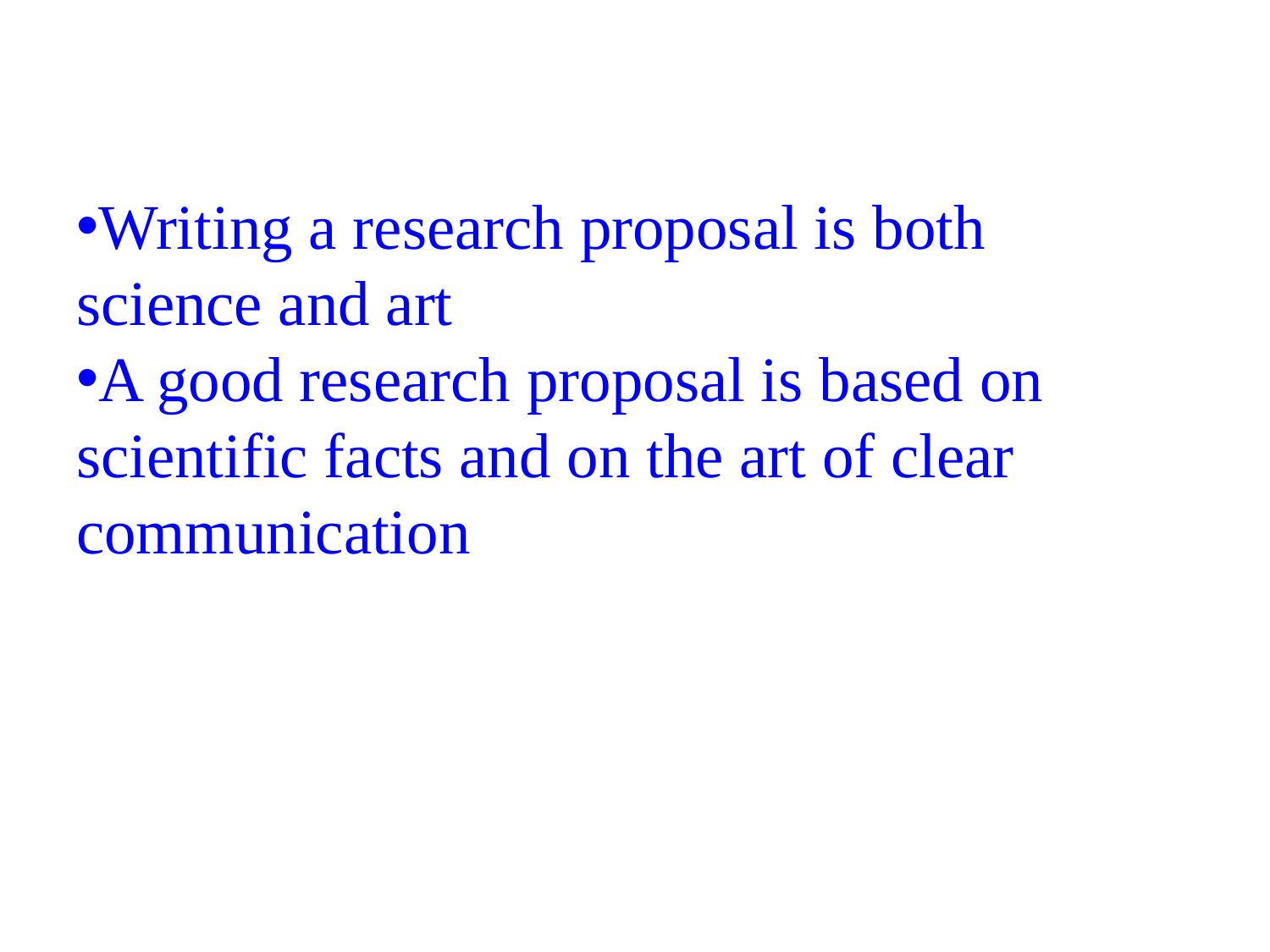

Writing a research proposal is both
science and art
A good research proposal is based on scientific facts and on the art of clear communication